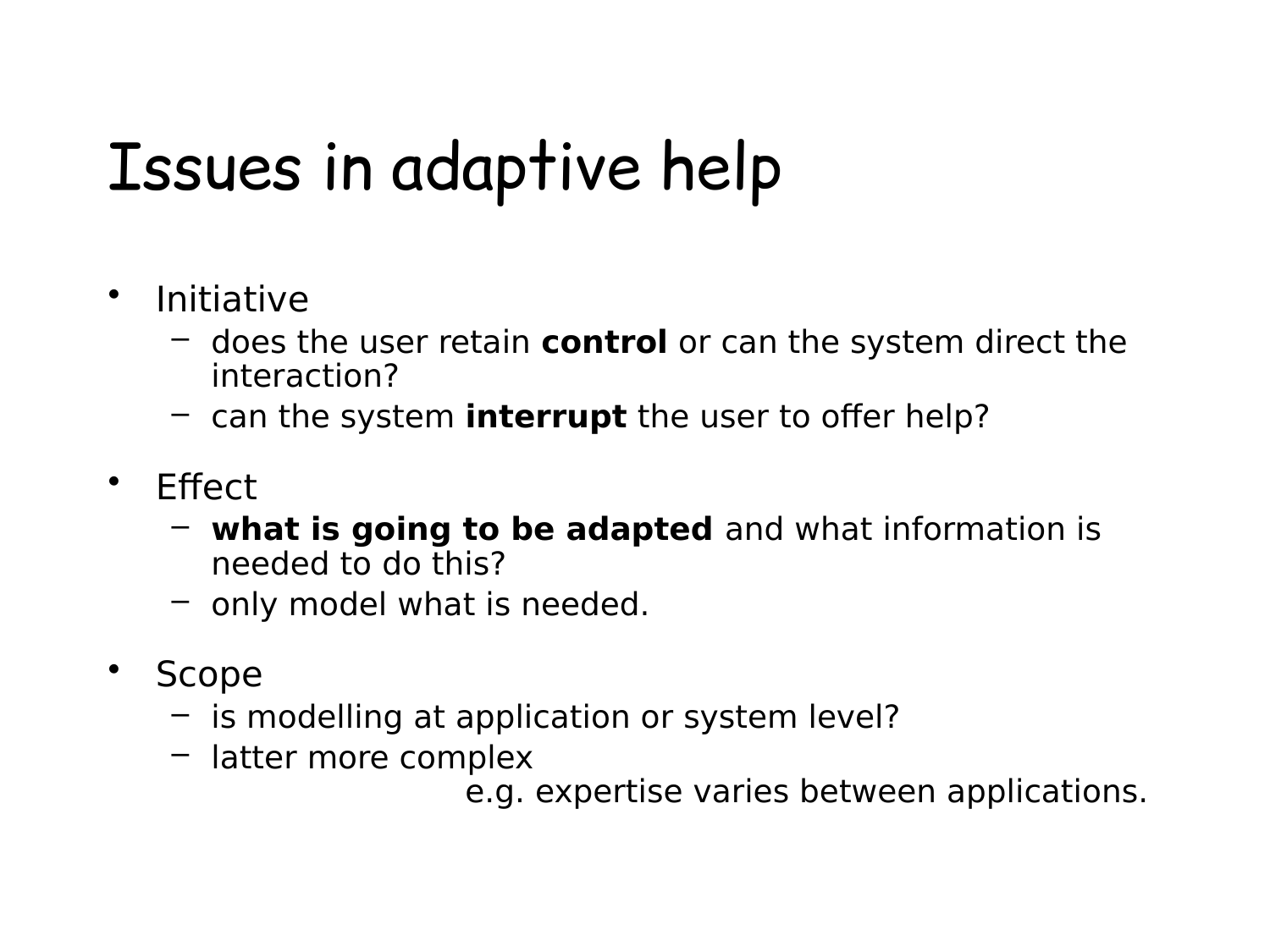

# Issues in adaptive help
Initiative
does the user retain control or can the system direct the interaction?
can the system interrupt the user to offer help?

Effect
what is going to be adapted and what information is needed to do this?
only model what is needed.

Scope
is modelling at application or system level?
latter more complex
		e.g. expertise varies between applications.